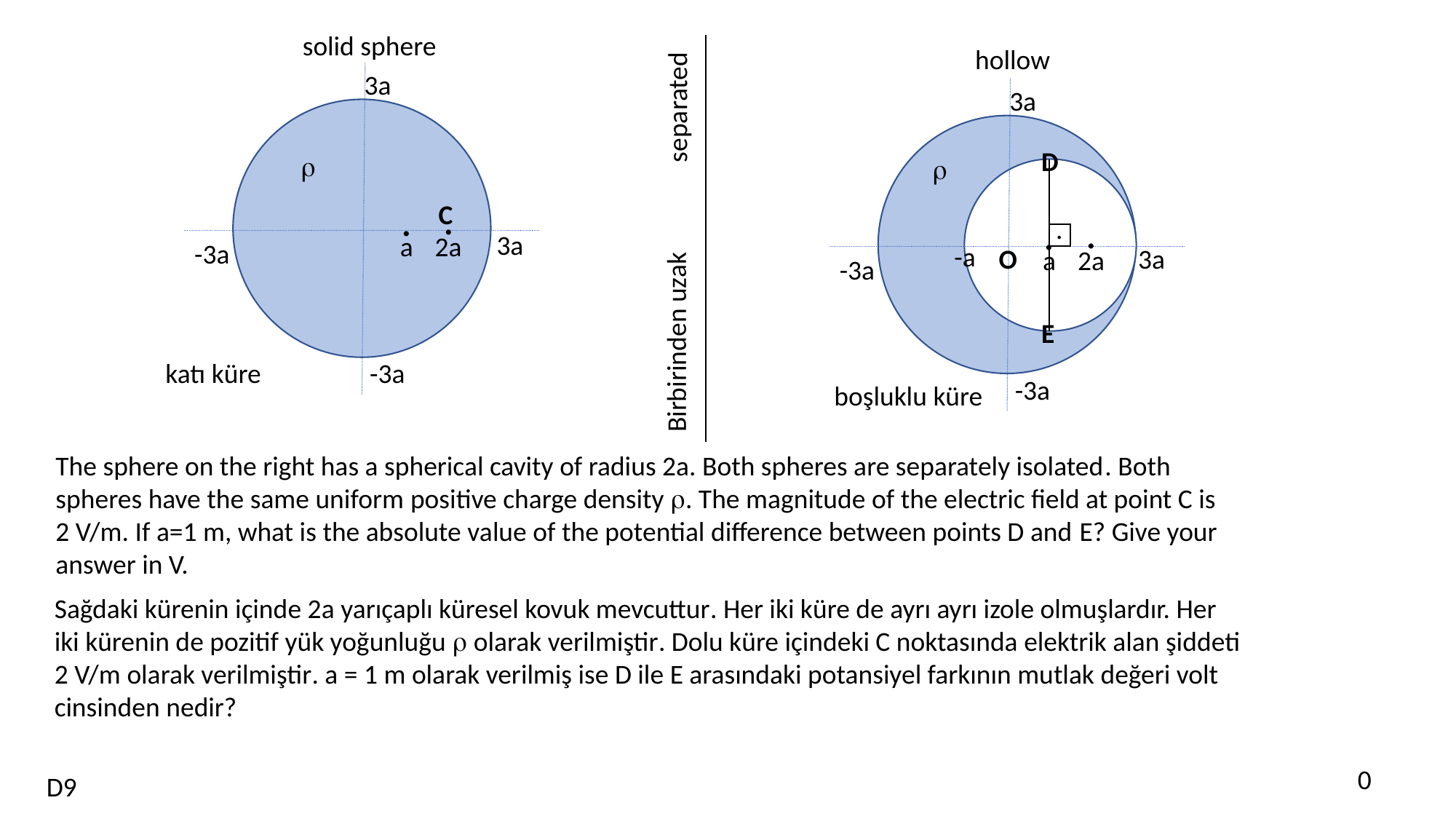

solid sphere
3a

ρ
.
.
C
3a
a
2a
-3a
katı küre
-3a
hollow
3a

D
ρ

.
.
-a
O
3a
a
2a
-3a
-3a
separated
.

Birbirinden uzak
E
boşluklu küre
The sphere on the right has a spherical cavity of radius 2a. Both spheres are separately isolated. Both spheres have the same uniform positive charge density ρ. The magnitude of the electric field at point C is 2 V/m. If a=1 m, what is the absolute value of the potential difference between points D and E? Give your answer in V.
Sağdaki kürenin içinde 2a yarıçaplı küresel kovuk mevcuttur. Her iki küre de ayrı ayrı izole olmuşlardır. Her iki kürenin de pozitif yük yoğunluğu ρ olarak verilmiştir. Dolu küre içindeki C noktasında elektrik alan şiddeti 2 V/m olarak verilmiştir. a = 1 m olarak verilmiş ise D ile E arasındaki potansiyel farkının mutlak değeri volt cinsinden nedir?
0
D9